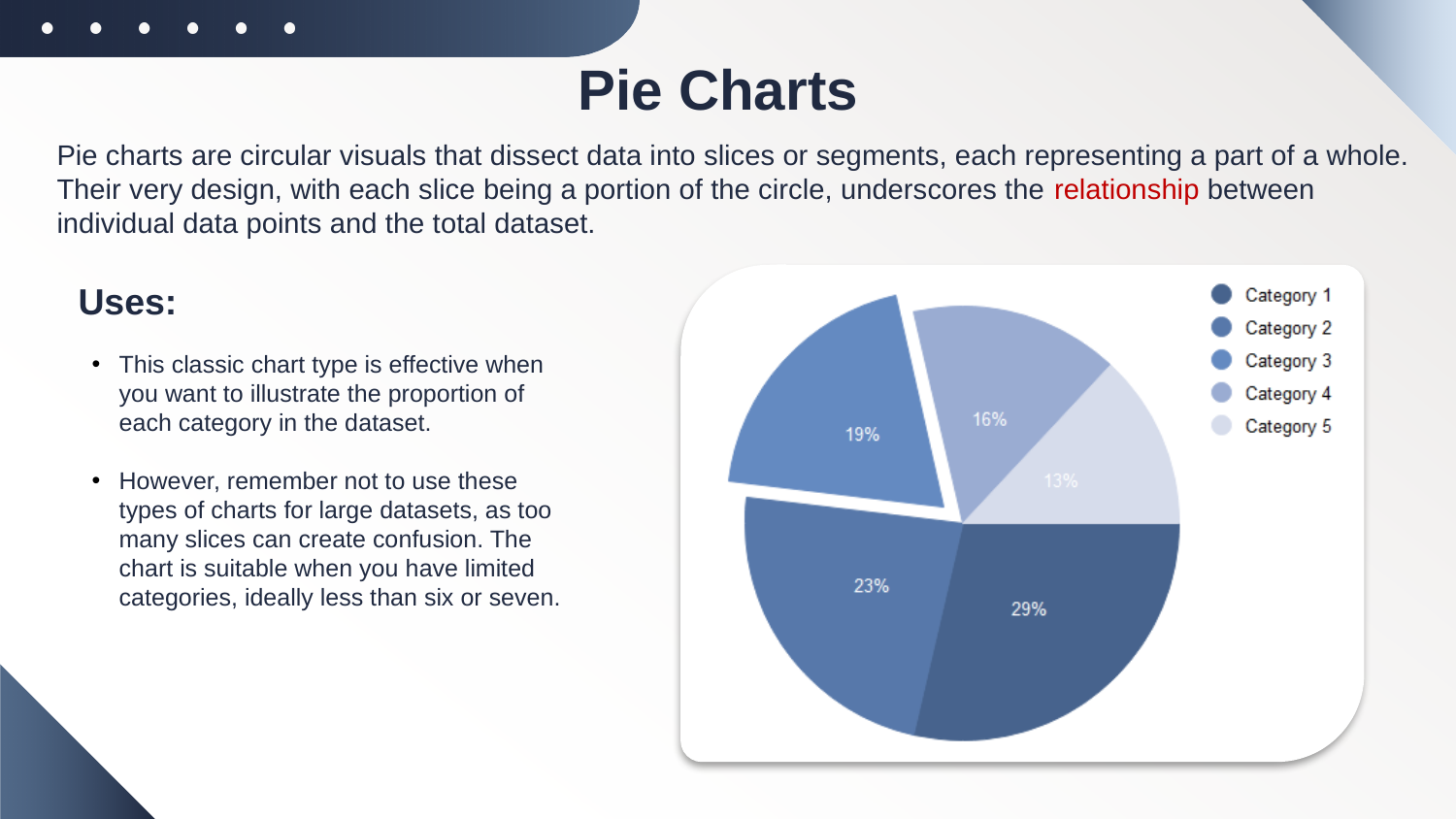

Pie Charts
Pie charts are circular visuals that dissect data into slices or segments, each representing a part of a whole. Their very design, with each slice being a portion of the circle, underscores the relationship between individual data points and the total dataset.
Uses:

This classic chart type is effective when you want to illustrate the proportion of each category in the dataset.

However, remember not to use these types of charts for large datasets, as too many slices can create confusion. The chart is suitable when you have limited categories, ideally less than six or seven.